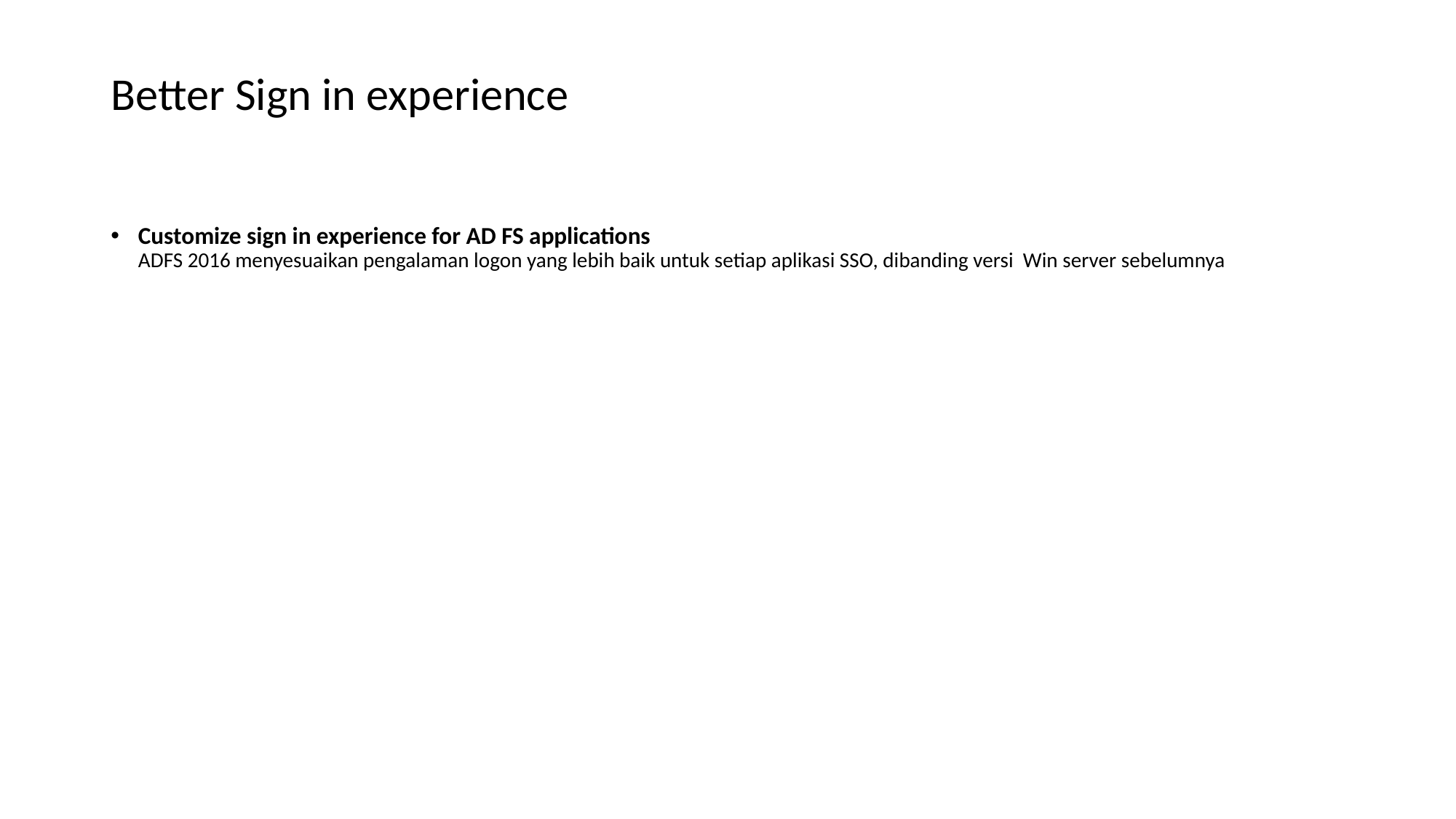

# Better Sign in experience
Customize sign in experience for AD FS applications
ADFS 2016 menyesuaikan pengalaman logon yang lebih baik untuk setiap aplikasi SSO, dibanding versi  Win server sebelumnya